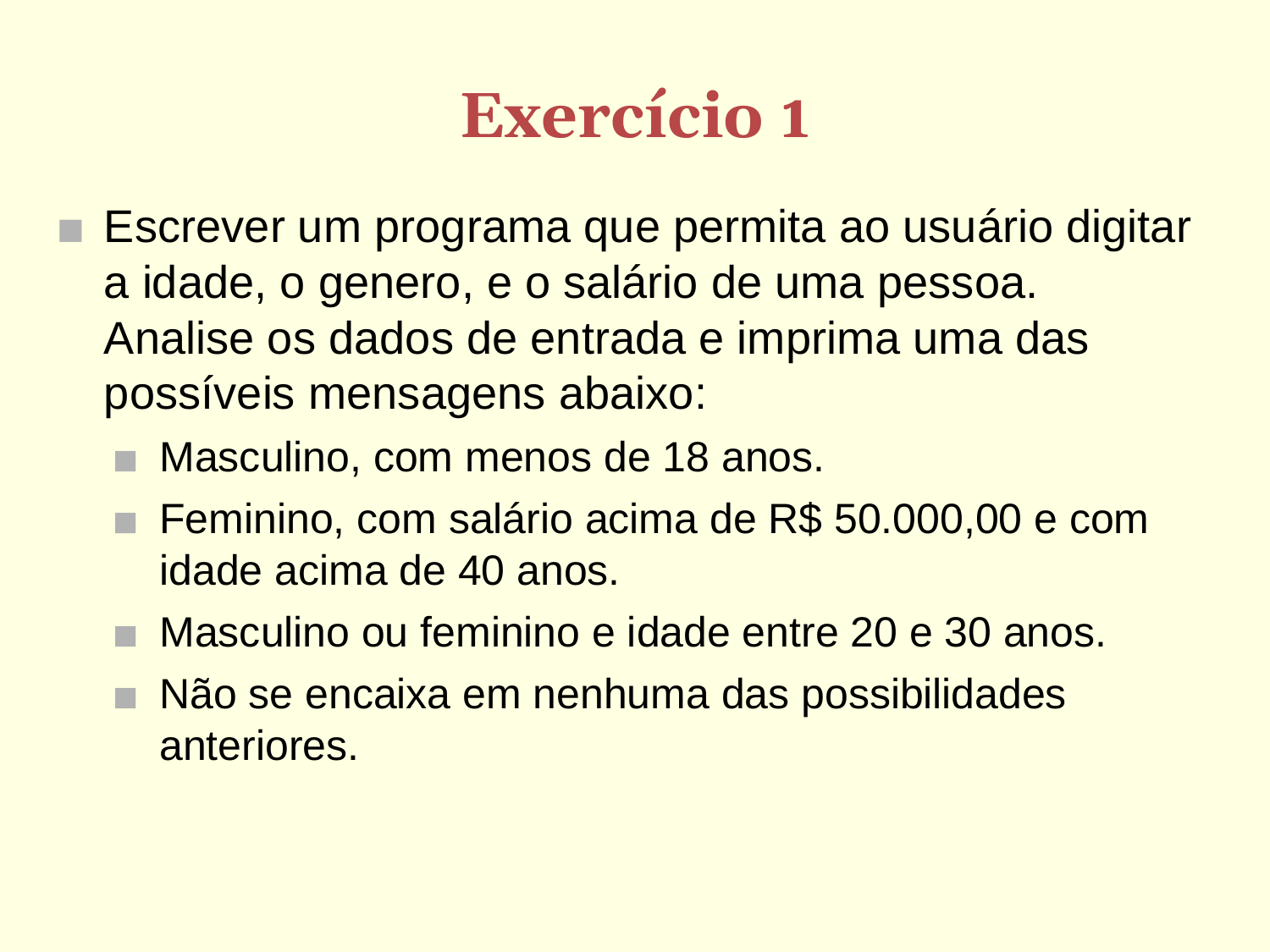

# Exercício 1
Escrever um programa que permita ao usuário digitar a idade, o genero, e o salário de uma pessoa. Analise os dados de entrada e imprima uma das possíveis mensagens abaixo:
Masculino, com menos de 18 anos.
Feminino, com salário acima de R$ 50.000,00 e com idade acima de 40 anos.
Masculino ou feminino e idade entre 20 e 30 anos.
Não se encaixa em nenhuma das possibilidades anteriores.